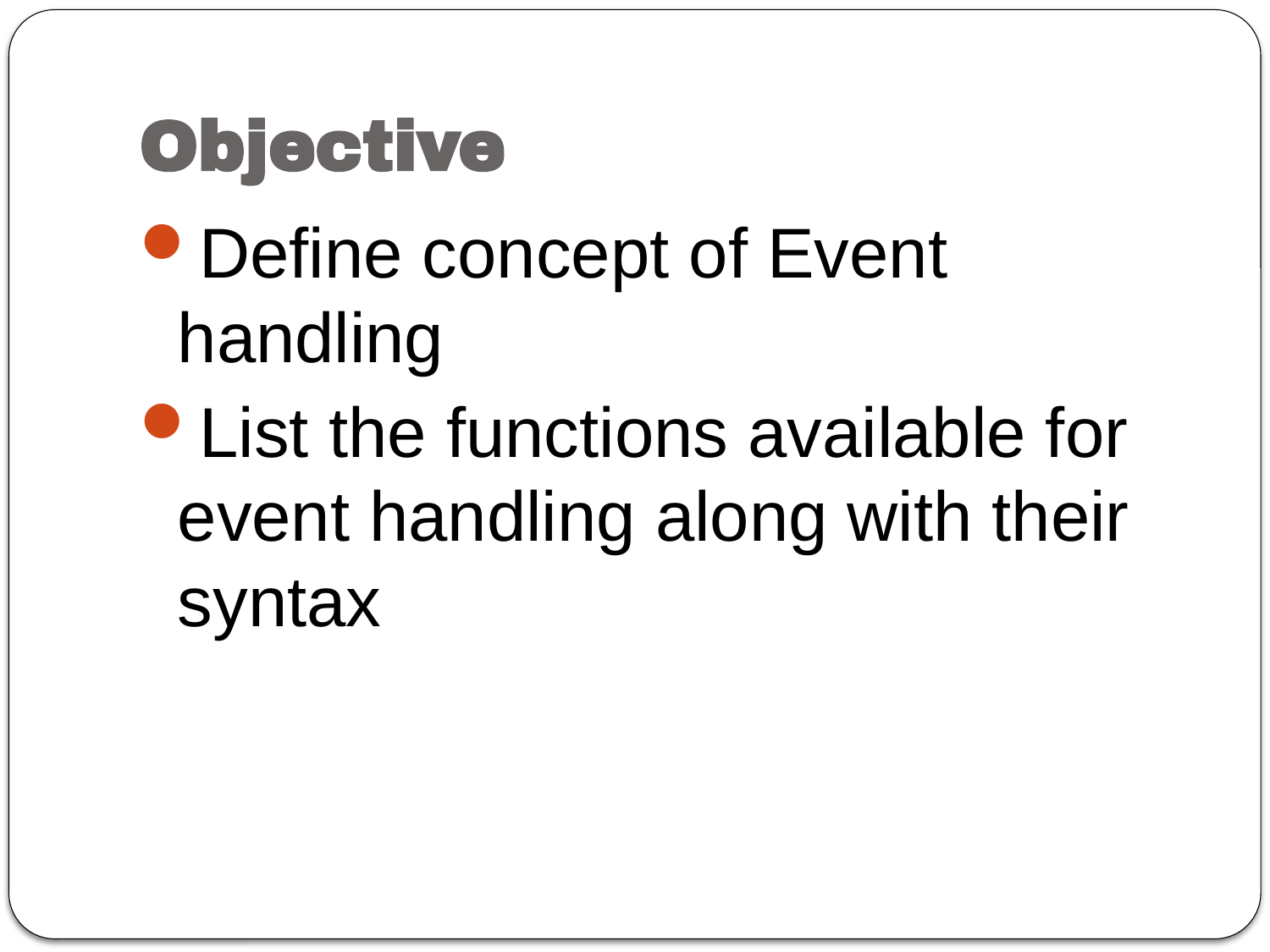

# Objective
Define concept of Event handling
List the functions available for event handling along with their syntax